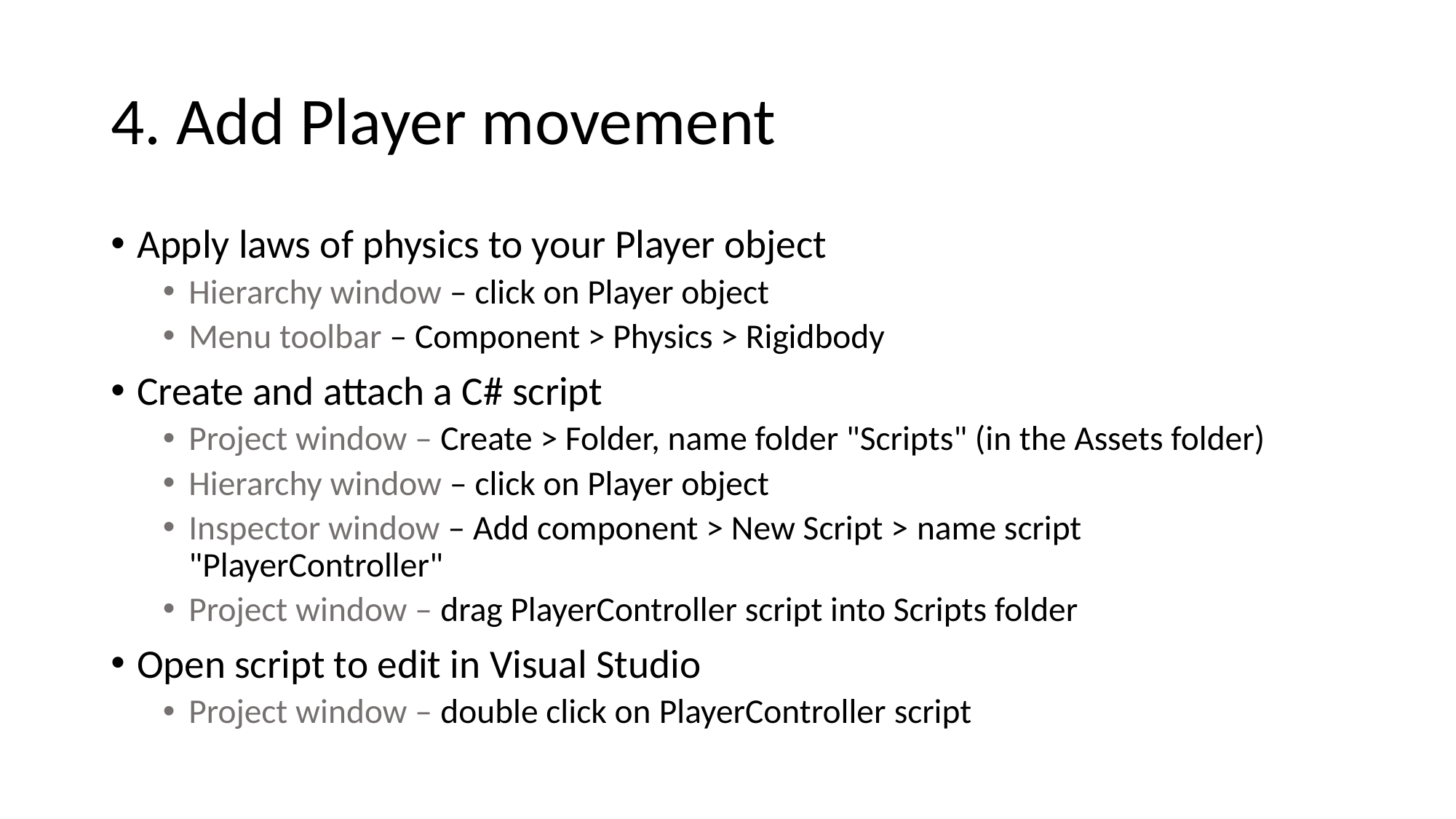

# 4. Add Player movement
Apply laws of physics to your Player object
Hierarchy window – click on Player object
Menu toolbar – Component > Physics > Rigidbody
Create and attach a C# script
Project window – Create > Folder, name folder "Scripts" (in the Assets folder)
Hierarchy window – click on Player object
Inspector window – Add component > New Script > name script "PlayerController"
Project window – drag PlayerController script into Scripts folder
Open script to edit in Visual Studio
Project window – double click on PlayerController script